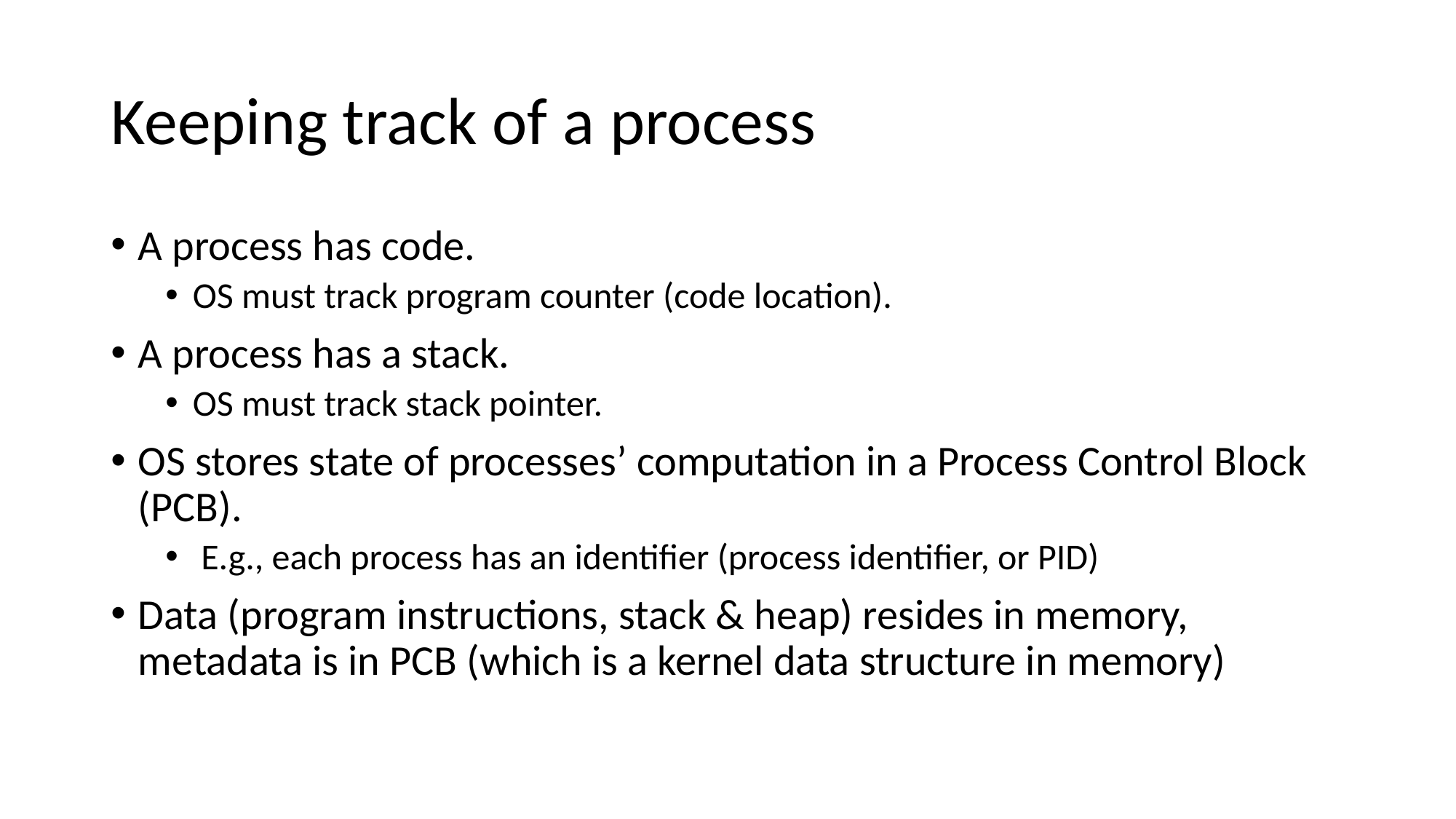

# Keeping track of a process
A process has code.
OS must track program counter (code location).
A process has a stack.
OS must track stack pointer.
OS stores state of processes’ computation in a Process Control Block (PCB).
 E.g., each process has an identifier (process identifier, or PID)
Data (program instructions, stack & heap) resides in memory, metadata is in PCB (which is a kernel data structure in memory)